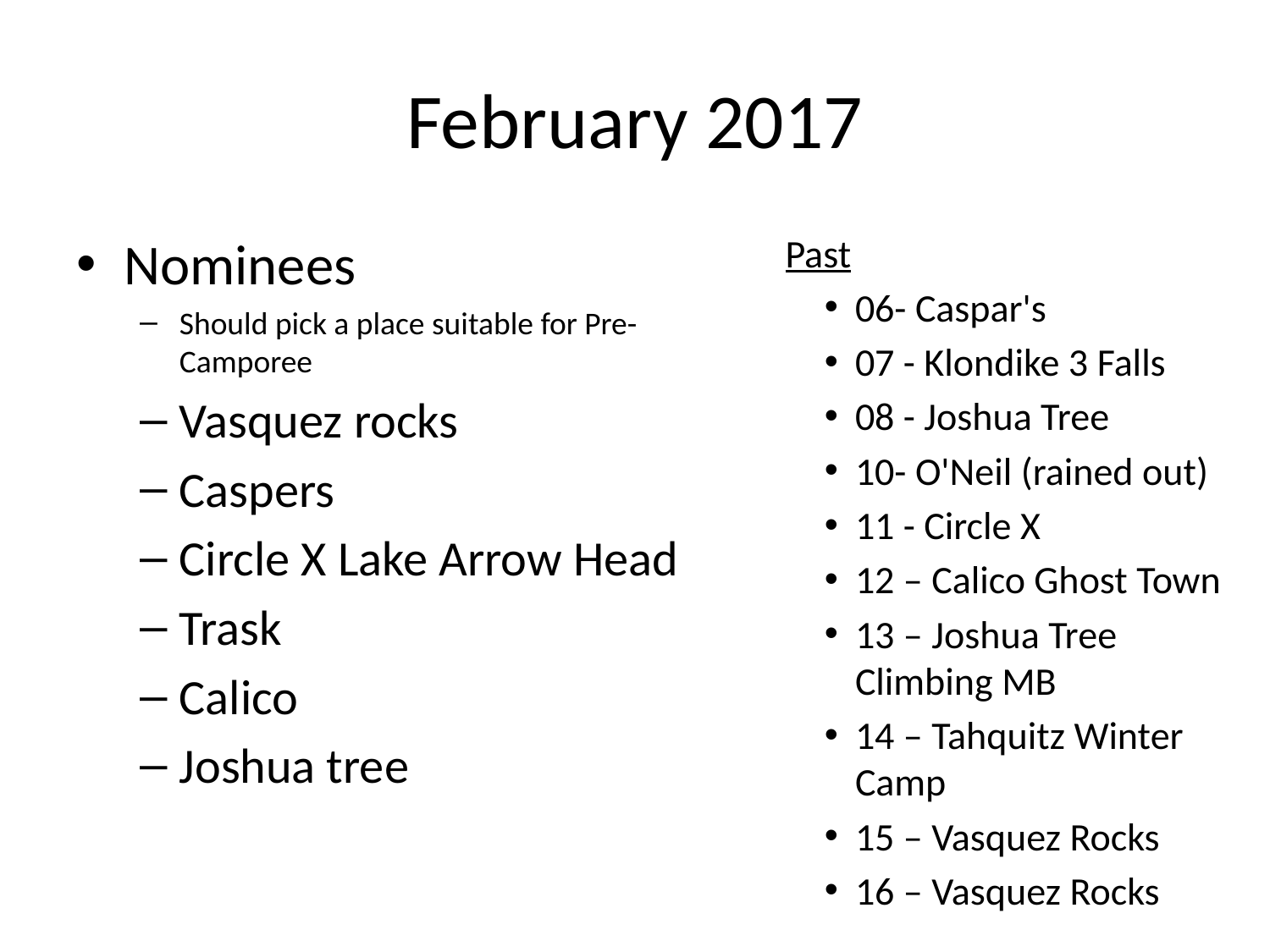

# February 2017
Nominees
Should pick a place suitable for Pre-Camporee
Vasquez rocks
Caspers
Circle X Lake Arrow Head
Trask
Calico
Joshua tree

Past
06- Caspar's
07 - Klondike 3 Falls
08 - Joshua Tree
10- O'Neil (rained out)
11 - Circle X
12 – Calico Ghost Town
13 – Joshua Tree Climbing MB
14 – Tahquitz Winter Camp
15 – Vasquez Rocks
16 – Vasquez Rocks